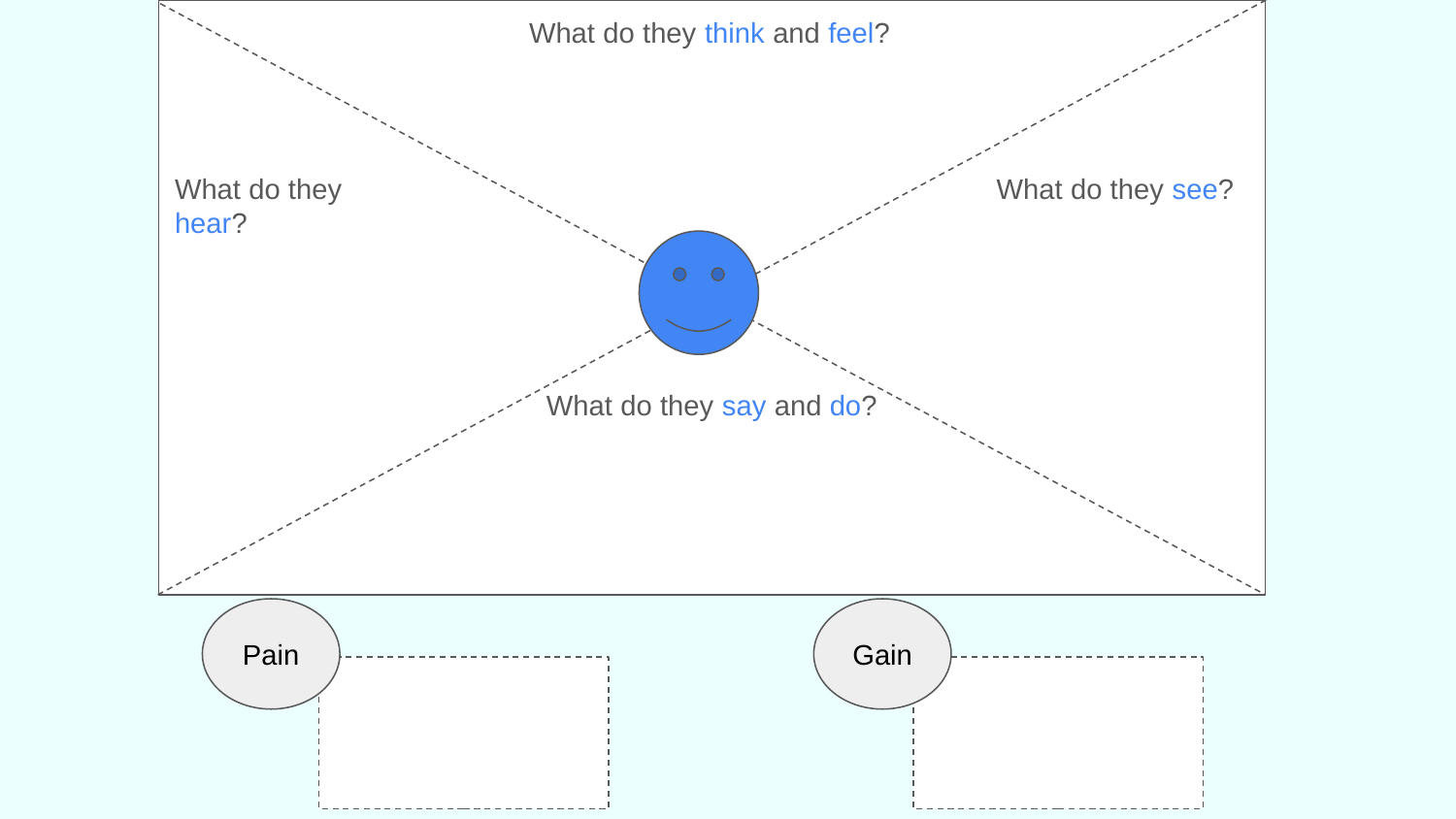

What do they think and feel?

What do they hear?
What do they see?

What do they say and do?
Pain
Gain